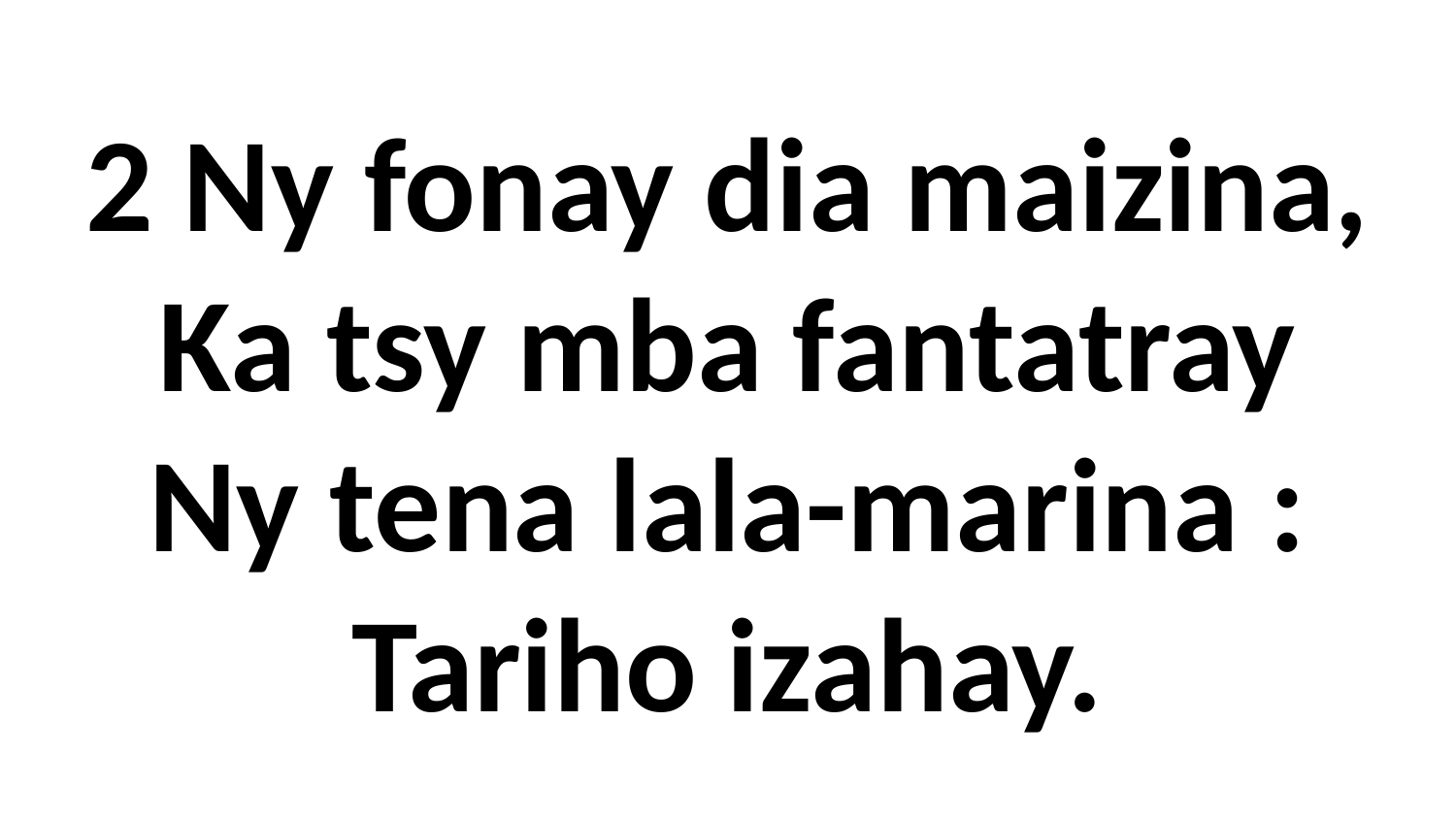

# 2 Ny fonay dia maizina, Ka tsy mba fantatray Ny tena lala-marina : Tariho izahay.